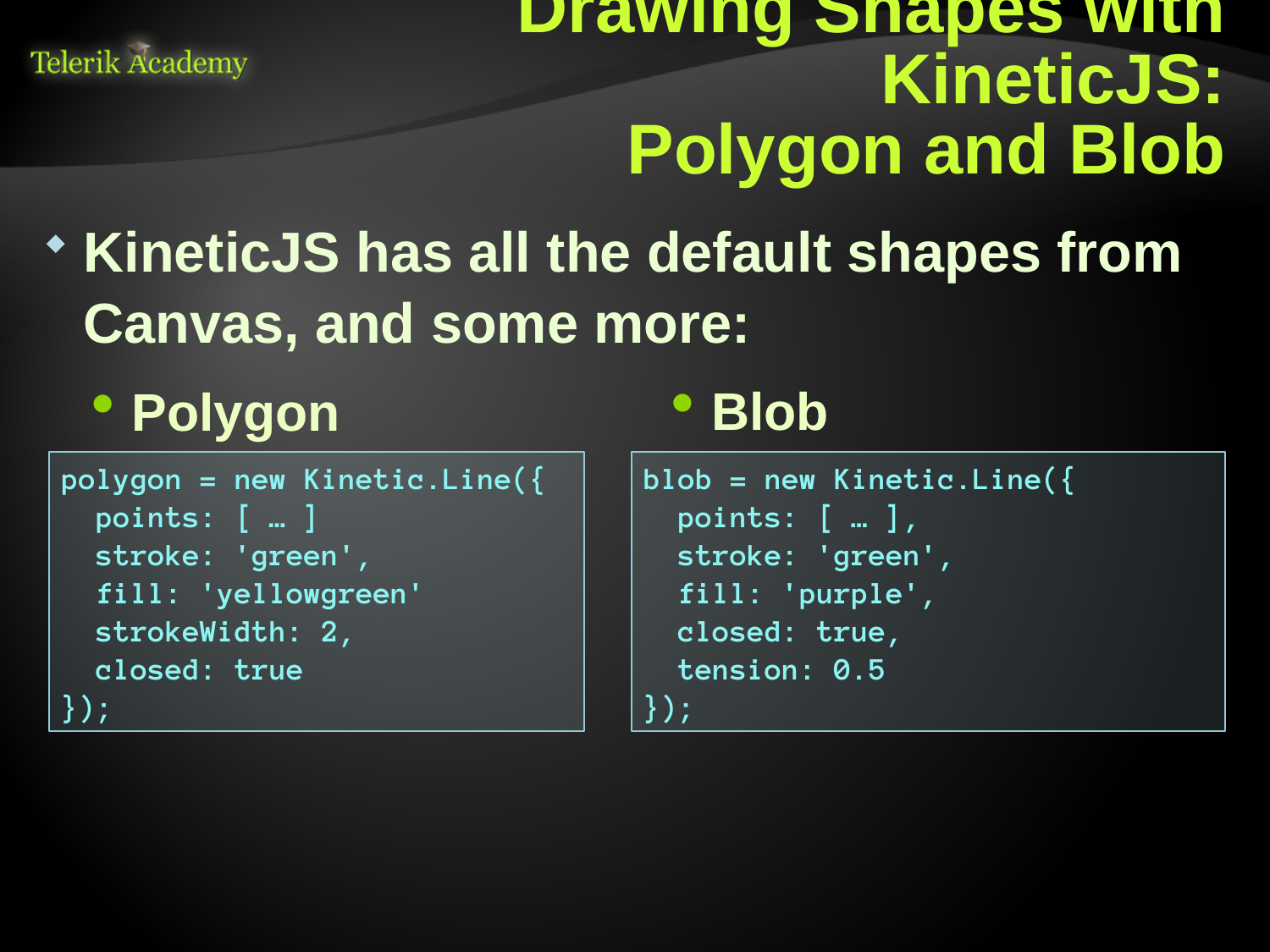

# Drawing Shapes with KineticJS: Polygon and Blob
KineticJS has all the default shapes from Canvas, and some more:
Polygon
Blob
polygon = new Kinetic.Line({
  points: [ … ]
  stroke: 'green',
  fill: 'yellowgreen'
  strokeWidth: 2,
  closed: true
});
blob = new Kinetic.Line({
  points: [ … ],
  stroke: 'green',
  fill: 'purple',
  closed: true,
  tension: 0.5
});